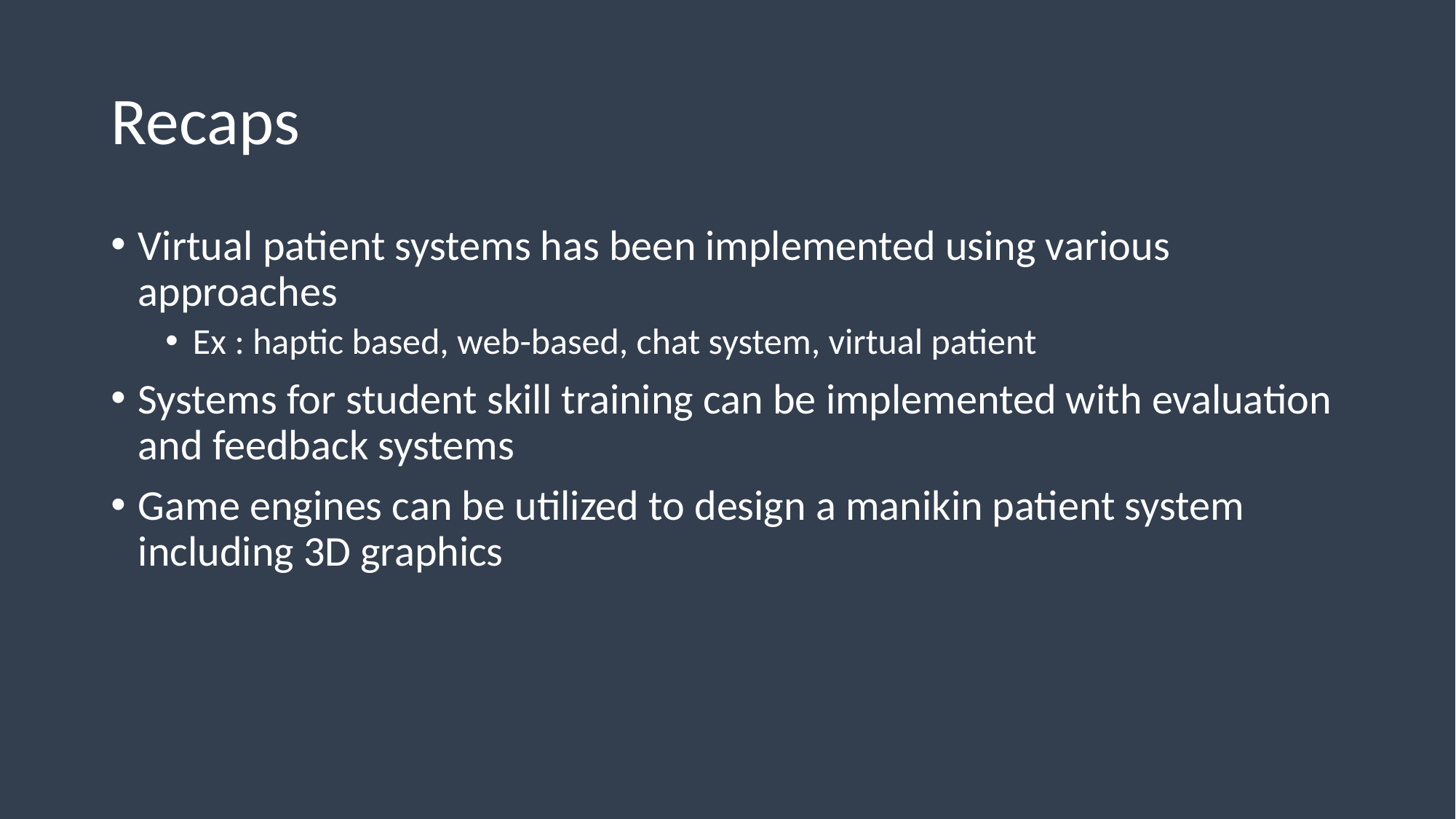

# Recaps
Virtual patient systems has been implemented using various approaches
Ex : haptic based, web-based, chat system, virtual patient
Systems for student skill training can be implemented with evaluation and feedback systems
Game engines can be utilized to design a manikin patient system including 3D graphics